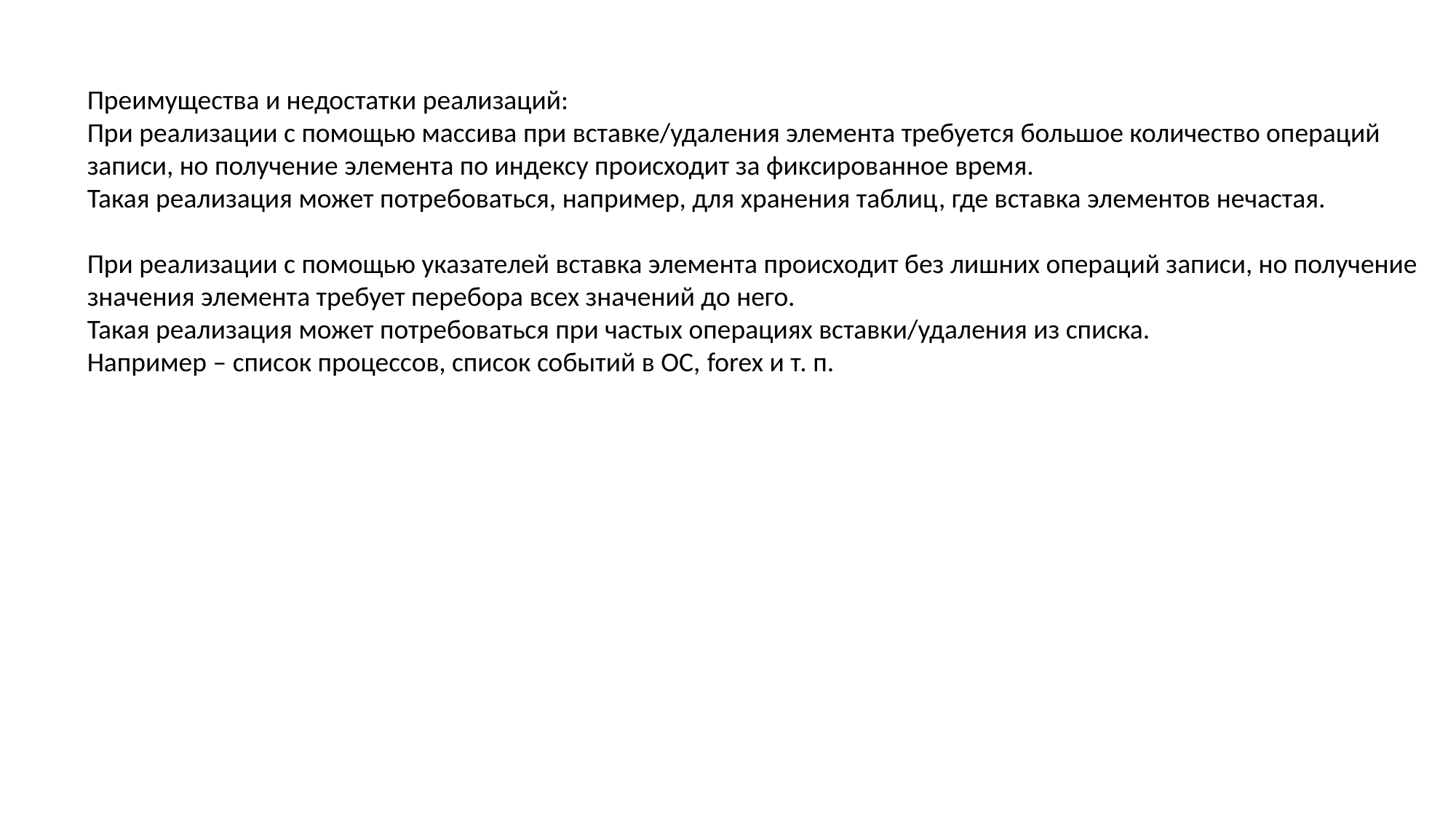

Преимущества и недостатки реализаций:
При реализации с помощью массива при вставке/удаления элемента требуется большое количество операций
записи, но получение элемента по индексу происходит за фиксированное время.
Такая реализация может потребоваться, например, для хранения таблиц, где вставка элементов нечастая.

При реализации с помощью указателей вставка элемента происходит без лишних операций записи, но получение
значения элемента требует перебора всех значений до него.
Такая реализация может потребоваться при частых операциях вставки/удаления из списка.
Например – список процессов, список событий в ОС, forex и т. п.